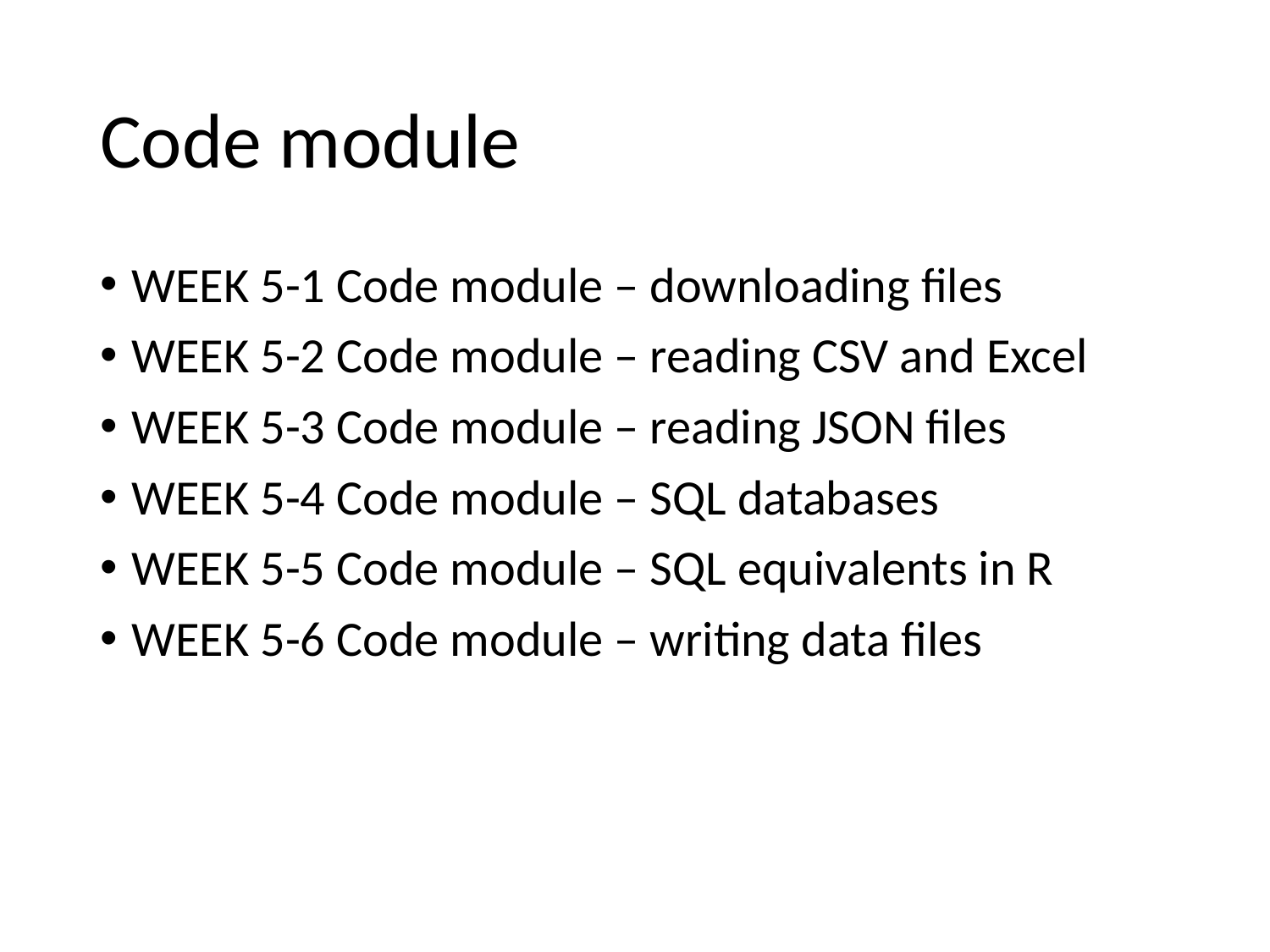

# Code module
WEEK 5-1 Code module – downloading files
WEEK 5-2 Code module – reading CSV and Excel
WEEK 5-3 Code module – reading JSON files
WEEK 5-4 Code module – SQL databases
WEEK 5-5 Code module – SQL equivalents in R
WEEK 5-6 Code module – writing data files